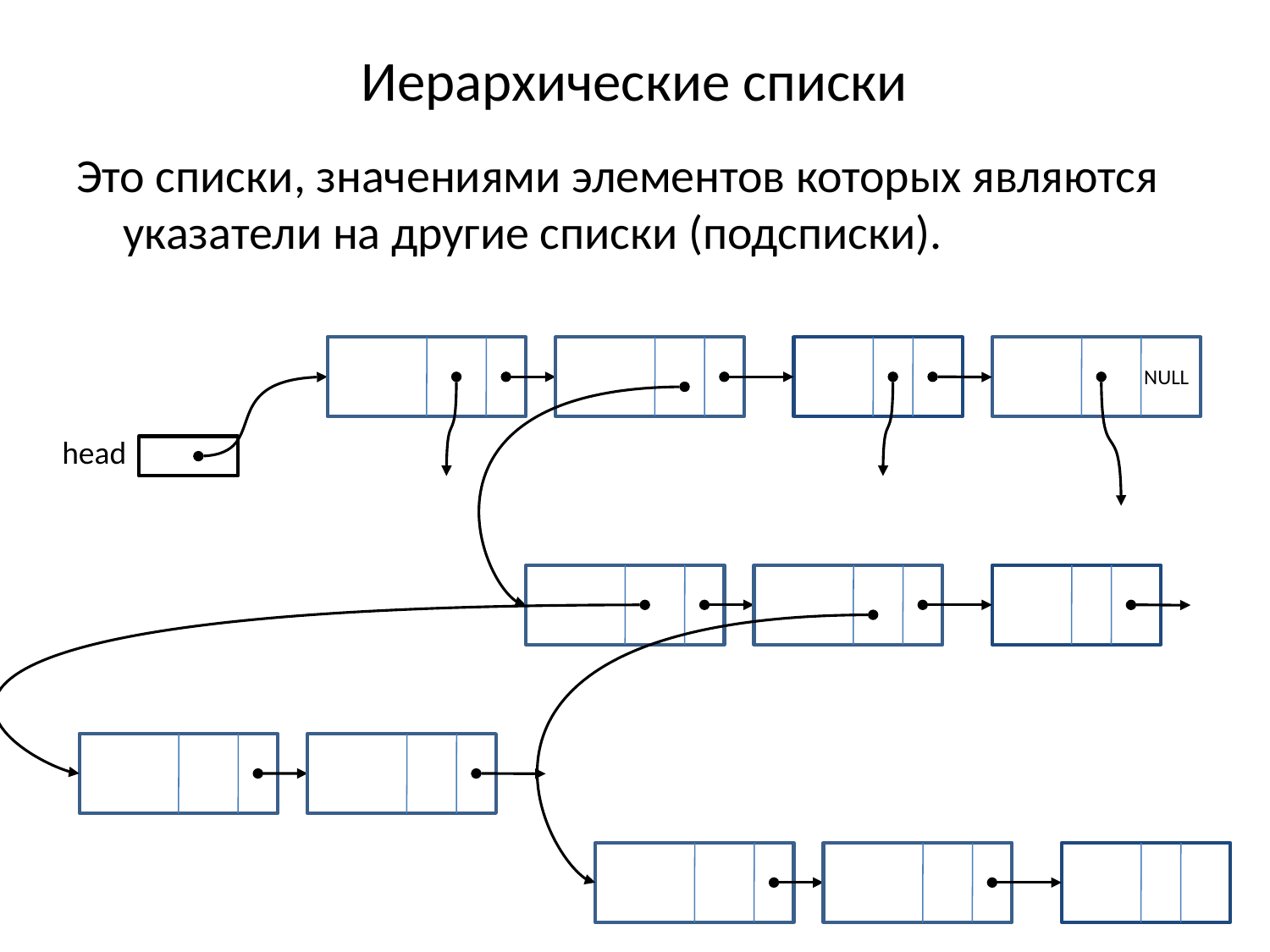

# Иерархические списки
Это списки, значениями элементов которых являются указатели на другие списки (подсписки).

NULL
head